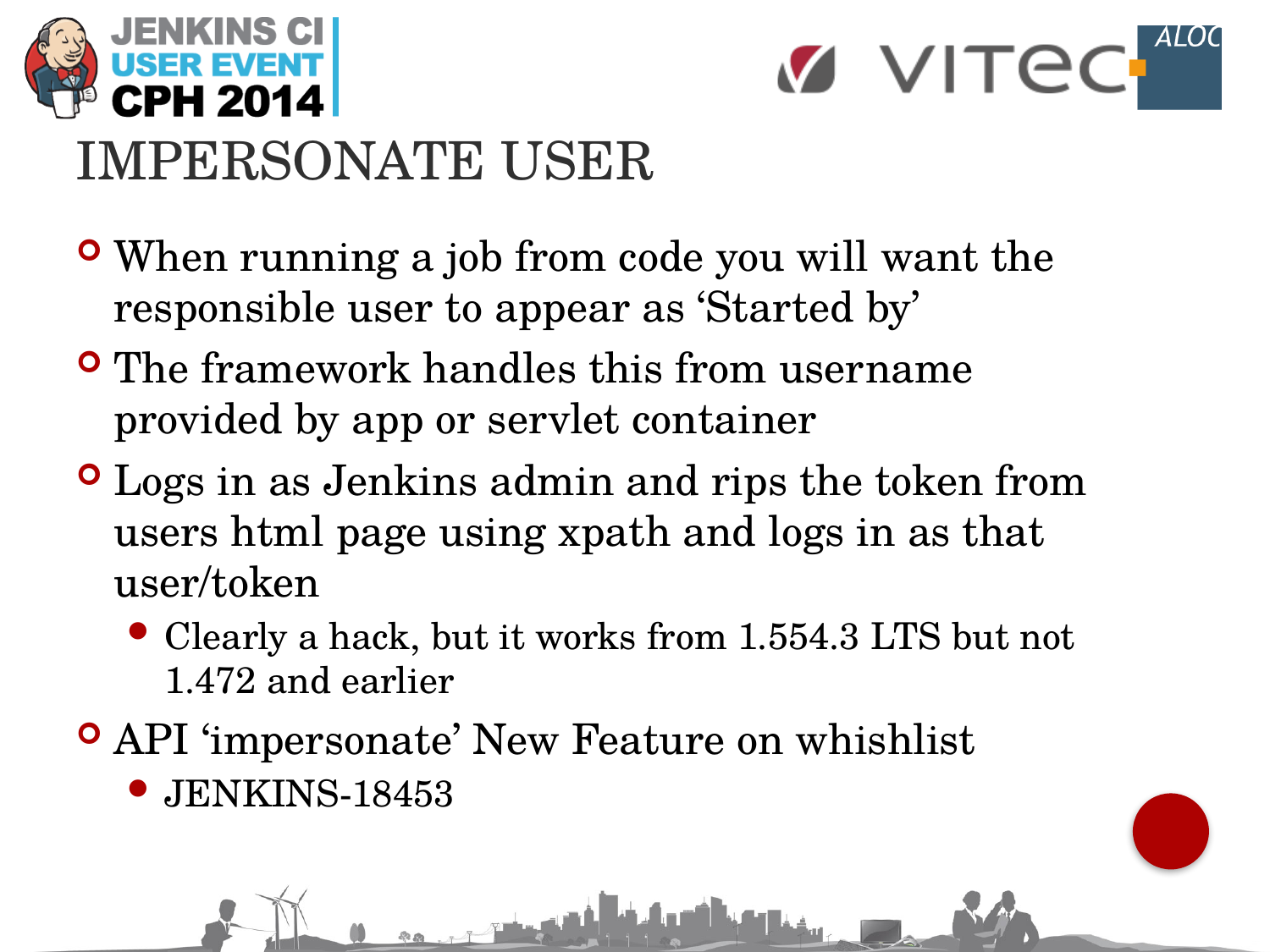

# Impersonate user
When running a job from code you will want the responsible user to appear as ‘Started by’
The framework handles this from username provided by app or servlet container
Logs in as Jenkins admin and rips the token from users html page using xpath and logs in as that user/token
Clearly a hack, but it works from 1.554.3 LTS but not  1.472 and earlier
API ‘impersonate’ New Feature on whishlist
JENKINS-18453